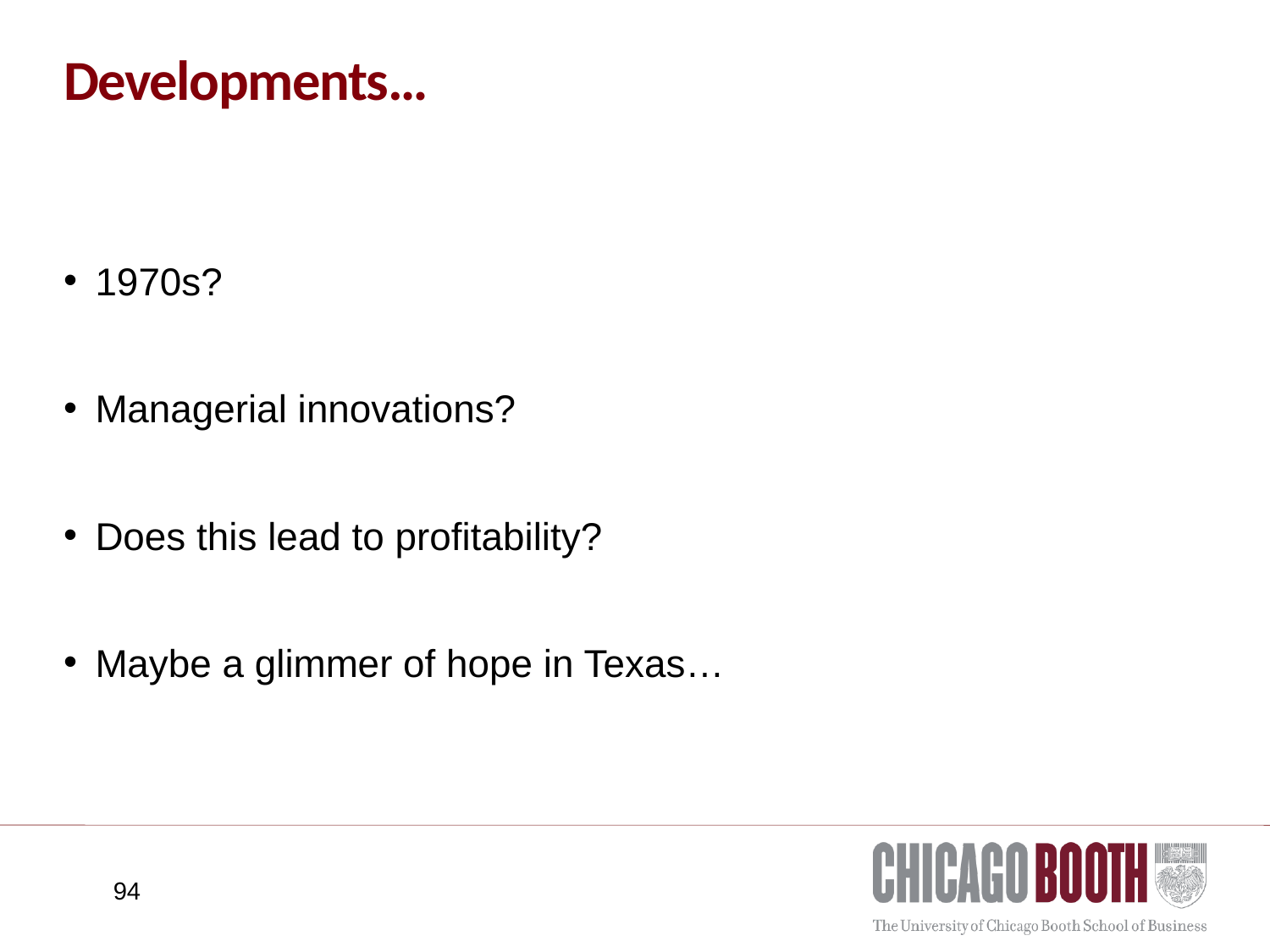

# Developments…

1970s?

Managerial innovations?

Does this lead to profitability?

Maybe a glimmer of hope in Texas…